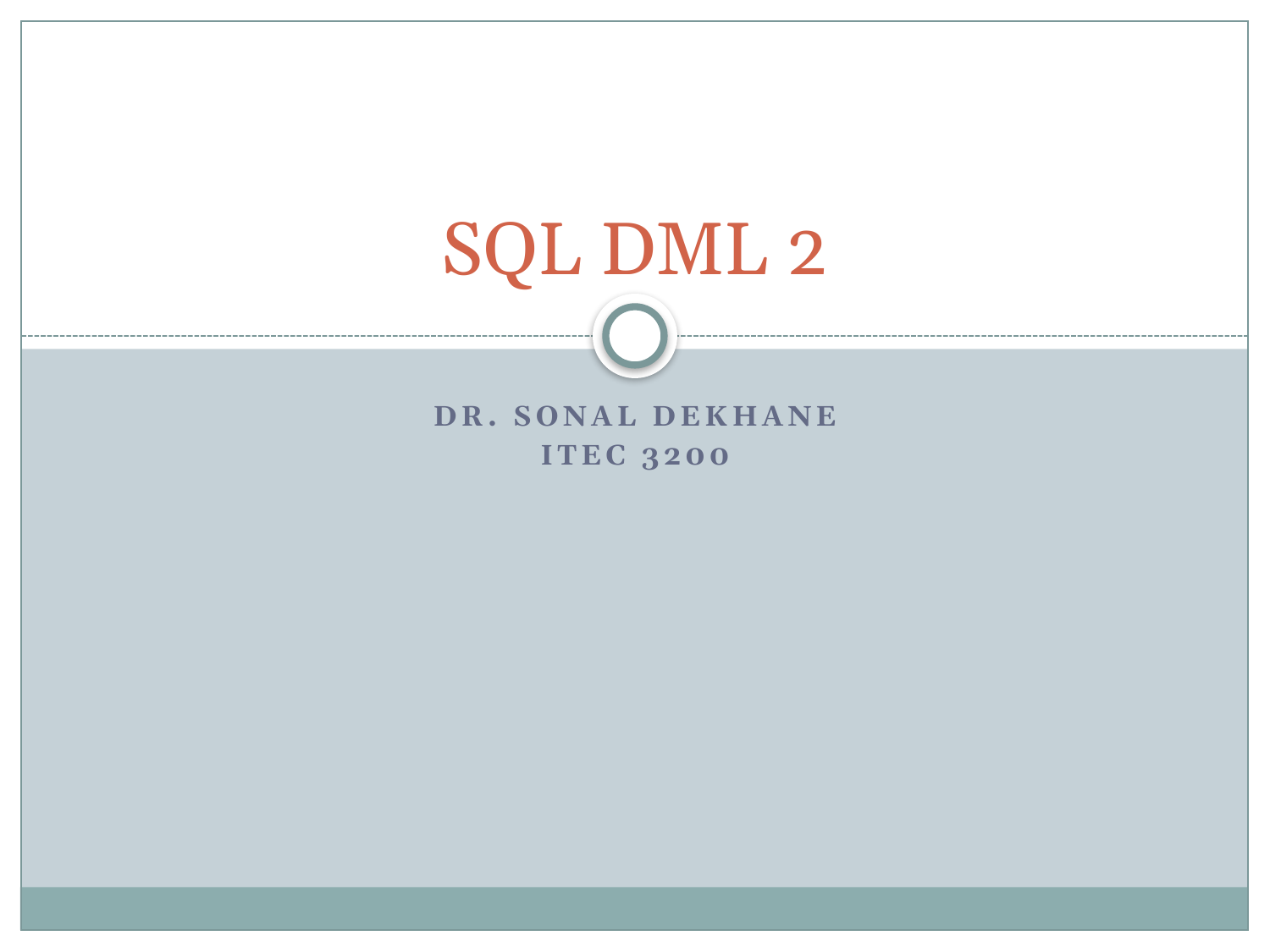

# SQL DML 2
Dr. Sonal Dekhane
ITEC 3200